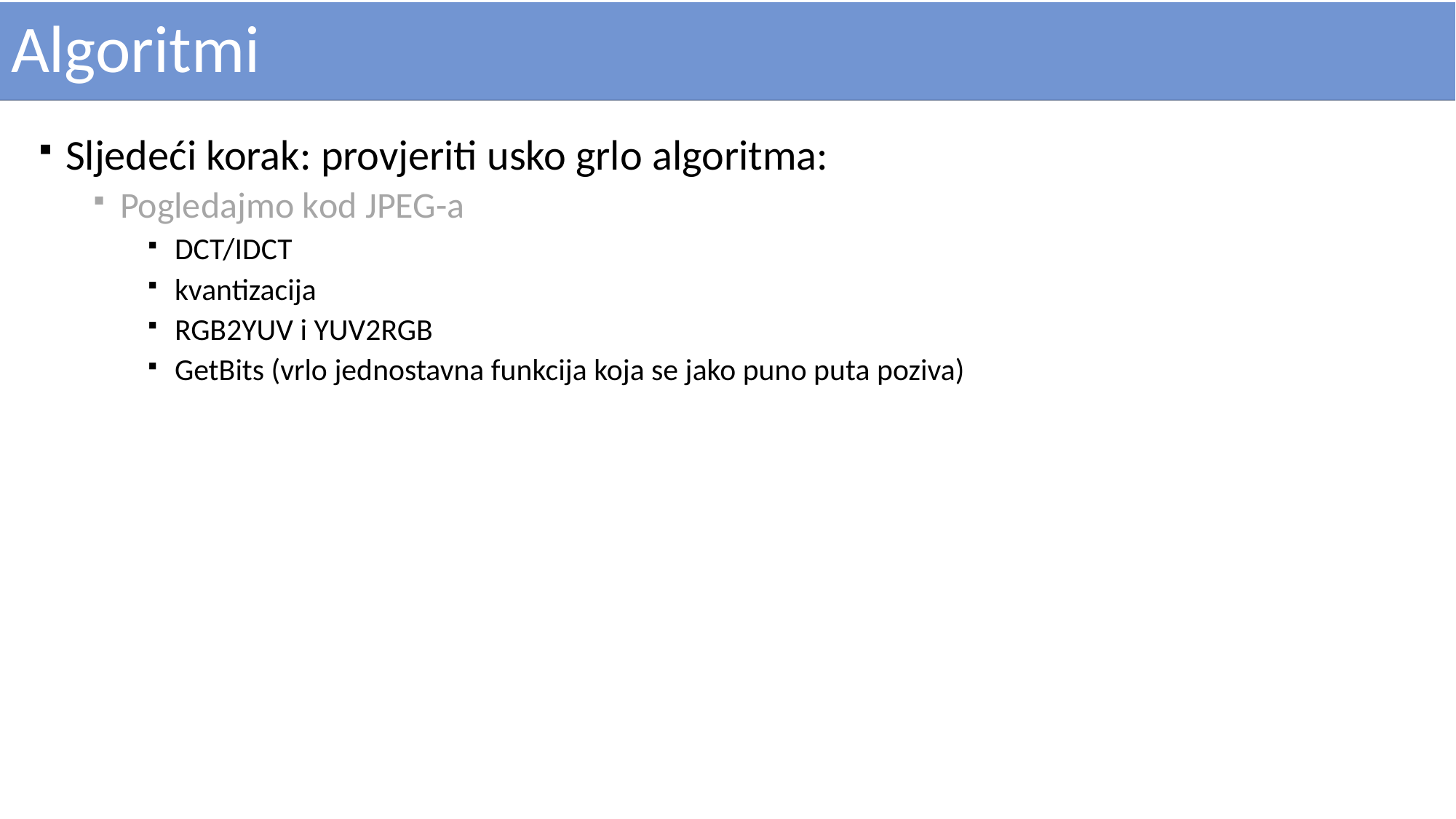

# Algoritmi
Sljedeći korak: provjeriti usko grlo algoritma:
Pogledajmo kod JPEG-a
DCT/IDCT
kvantizacija
RGB2YUV i YUV2RGB
GetBits (vrlo jednostavna funkcija koja se jako puno puta poziva)